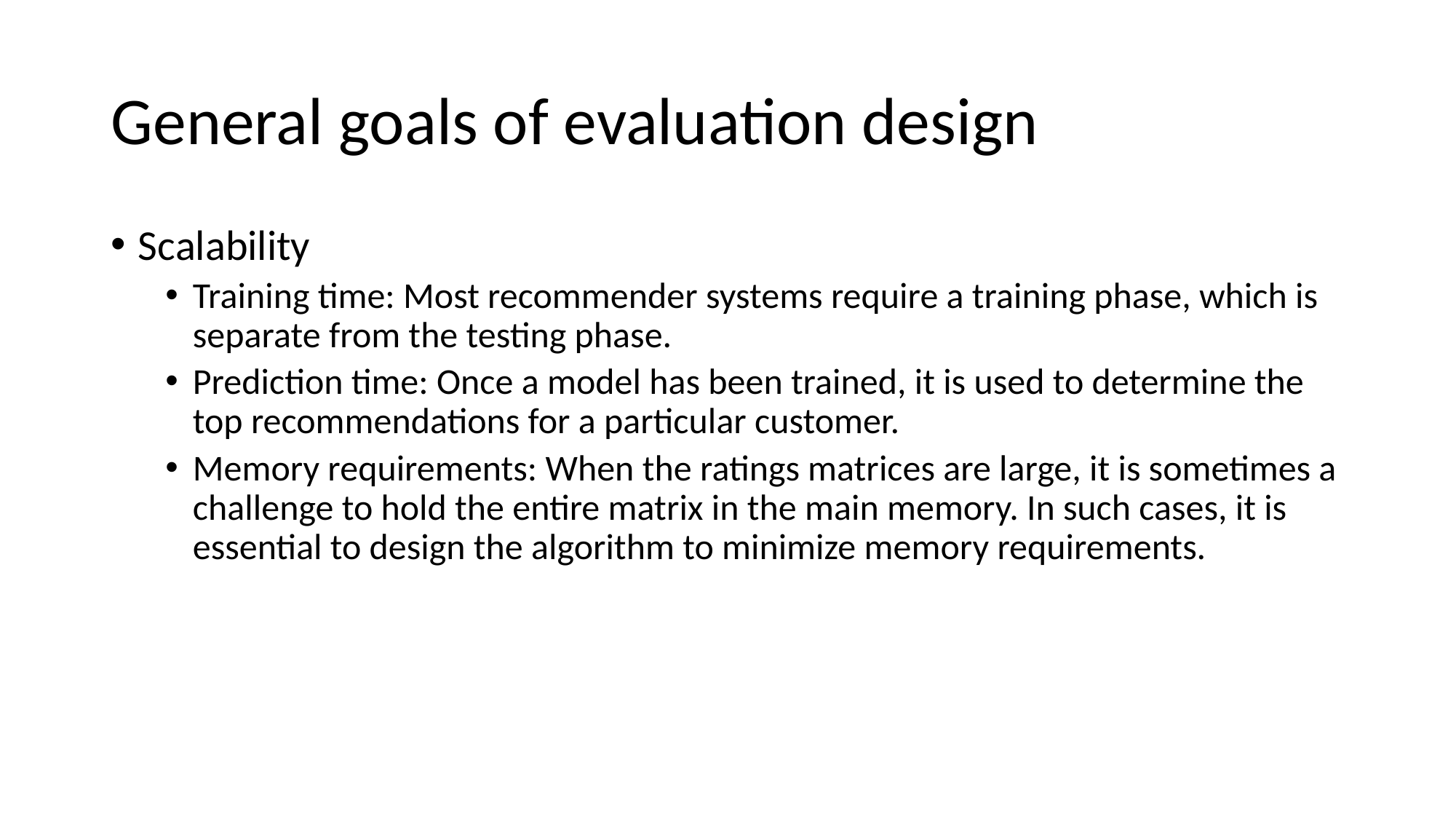

# General goals of evaluation design
Scalability
Training time: Most recommender systems require a training phase, which is separate from the testing phase.
Prediction time: Once a model has been trained, it is used to determine the top recommendations for a particular customer.
Memory requirements: When the ratings matrices are large, it is sometimes a challenge to hold the entire matrix in the main memory. In such cases, it is essential to design the algorithm to minimize memory requirements.